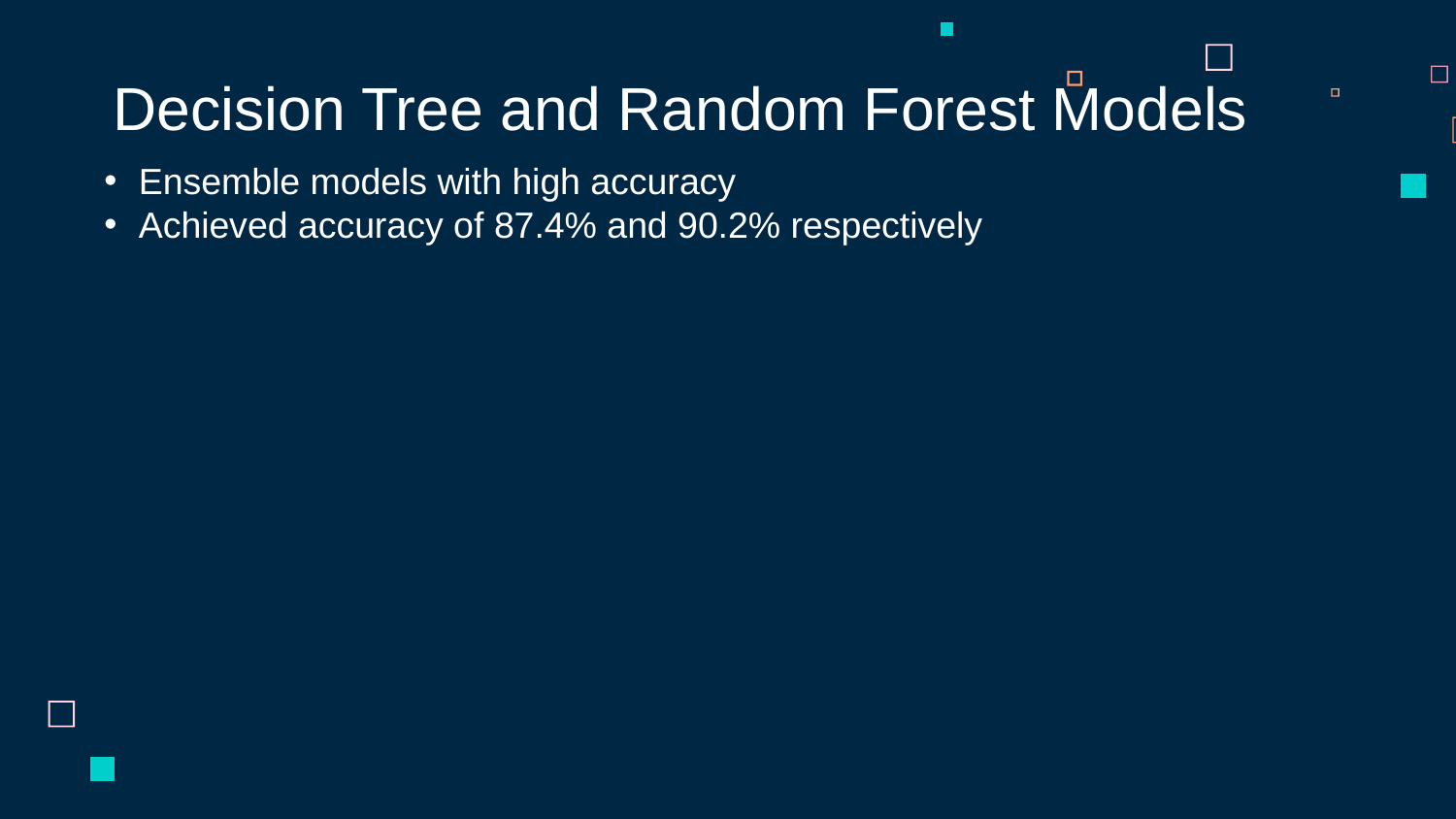

# Decision Tree and Random Forest Models
Ensemble models with high accuracy
Achieved accuracy of 87.4% and 90.2% respectively